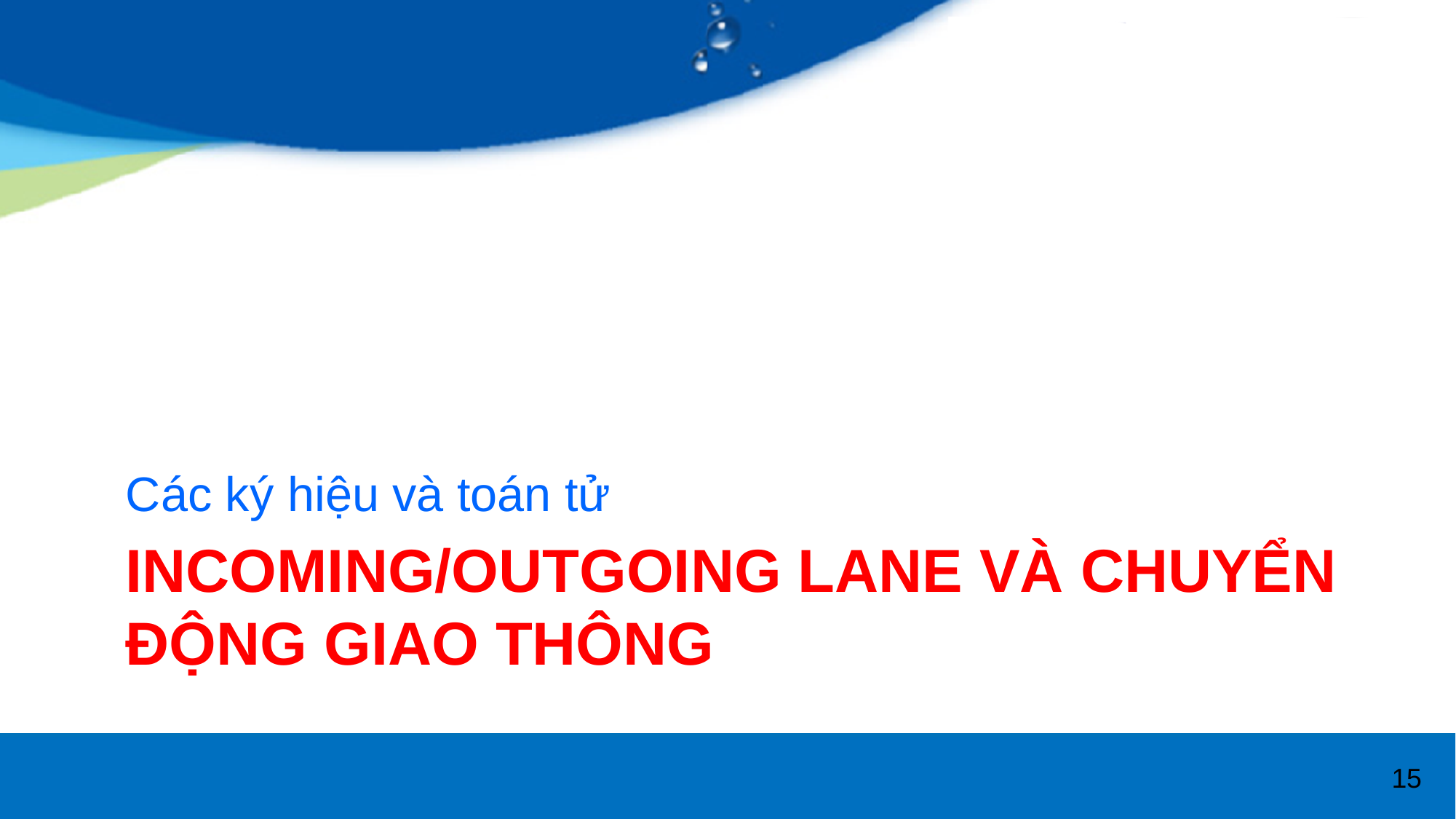

Các ký hiệu và toán tử
# Incoming/outgoing lane và chuyển động giao thông